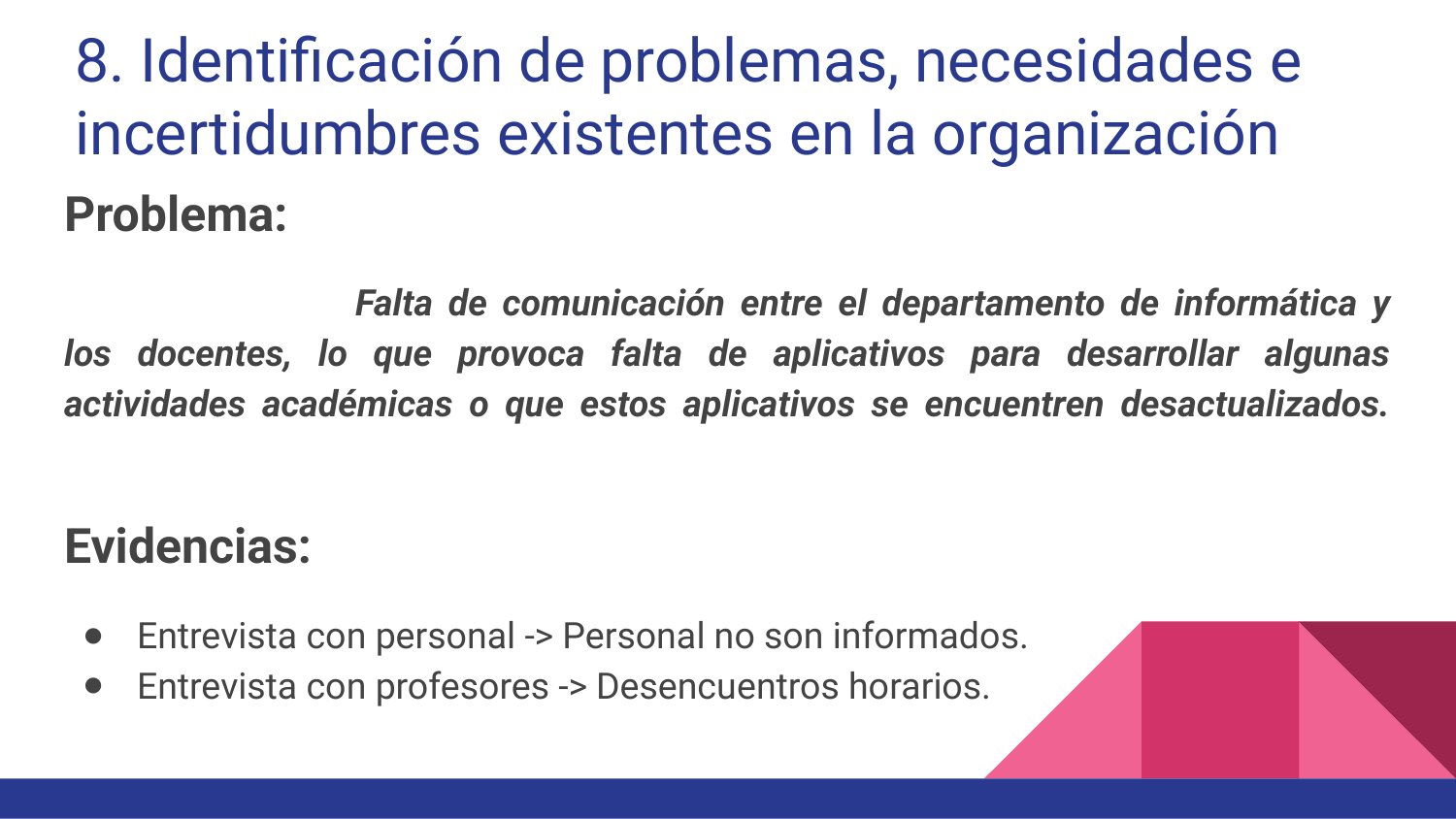

# 8. Identificación de problemas, necesidades e incertidumbres existentes en la organización
Problema:
		Falta de comunicación entre el departamento de informática y los docentes, lo que provoca falta de aplicativos para desarrollar algunas actividades académicas o que estos aplicativos se encuentren desactualizados.
Evidencias:
Entrevista con personal -> Personal no son informados.
Entrevista con profesores -> Desencuentros horarios.